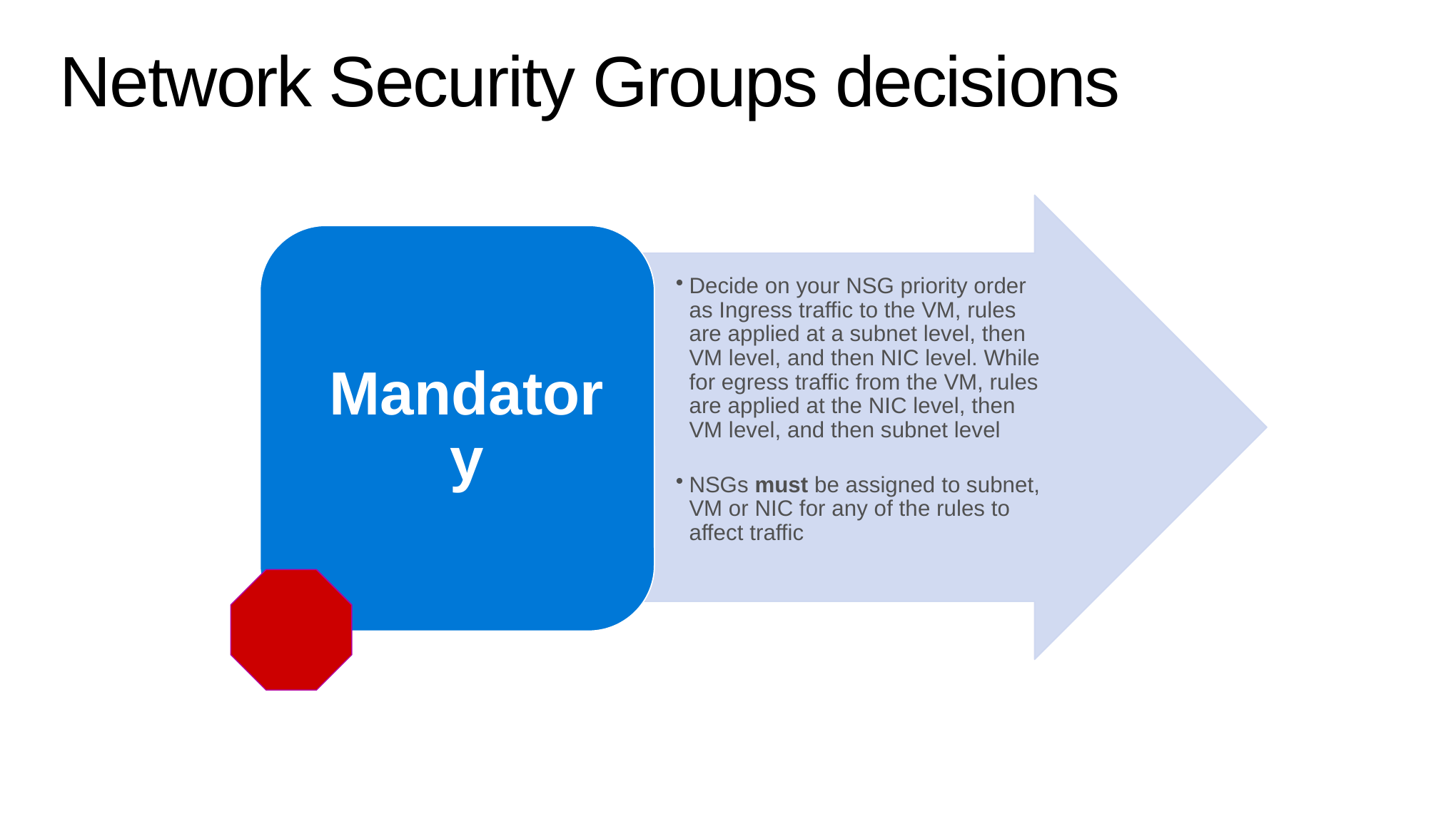

# Network Security Groups decisions
Decide on your NSG priority order
as Ingress traffic to the VM, rules
are applied at a subnet level, then VM level, and then NIC level. While for egress traffic from the VM, rules are applied at the NIC level, then
VM level, and then subnet level

NSGs must be assigned to subnet, VM or NIC for any of the rules to affect traffic
Mandatory